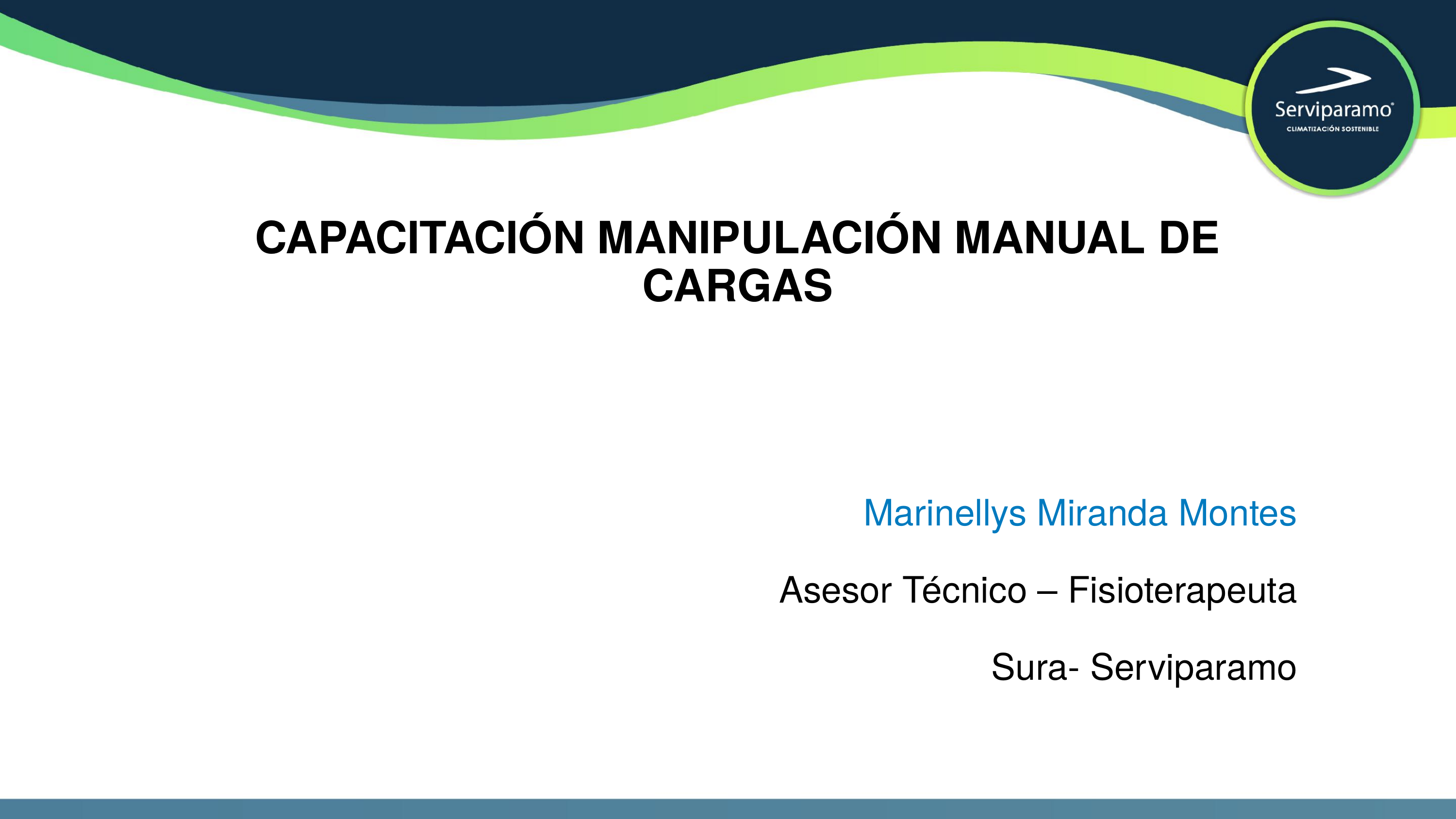

CAPACITACIÓN MANIPULACIÓN MANUAL DE CARGAS

Marinellys Miranda Montes
Asesor Técnico – Fisioterapeuta
Sura- Serviparamo